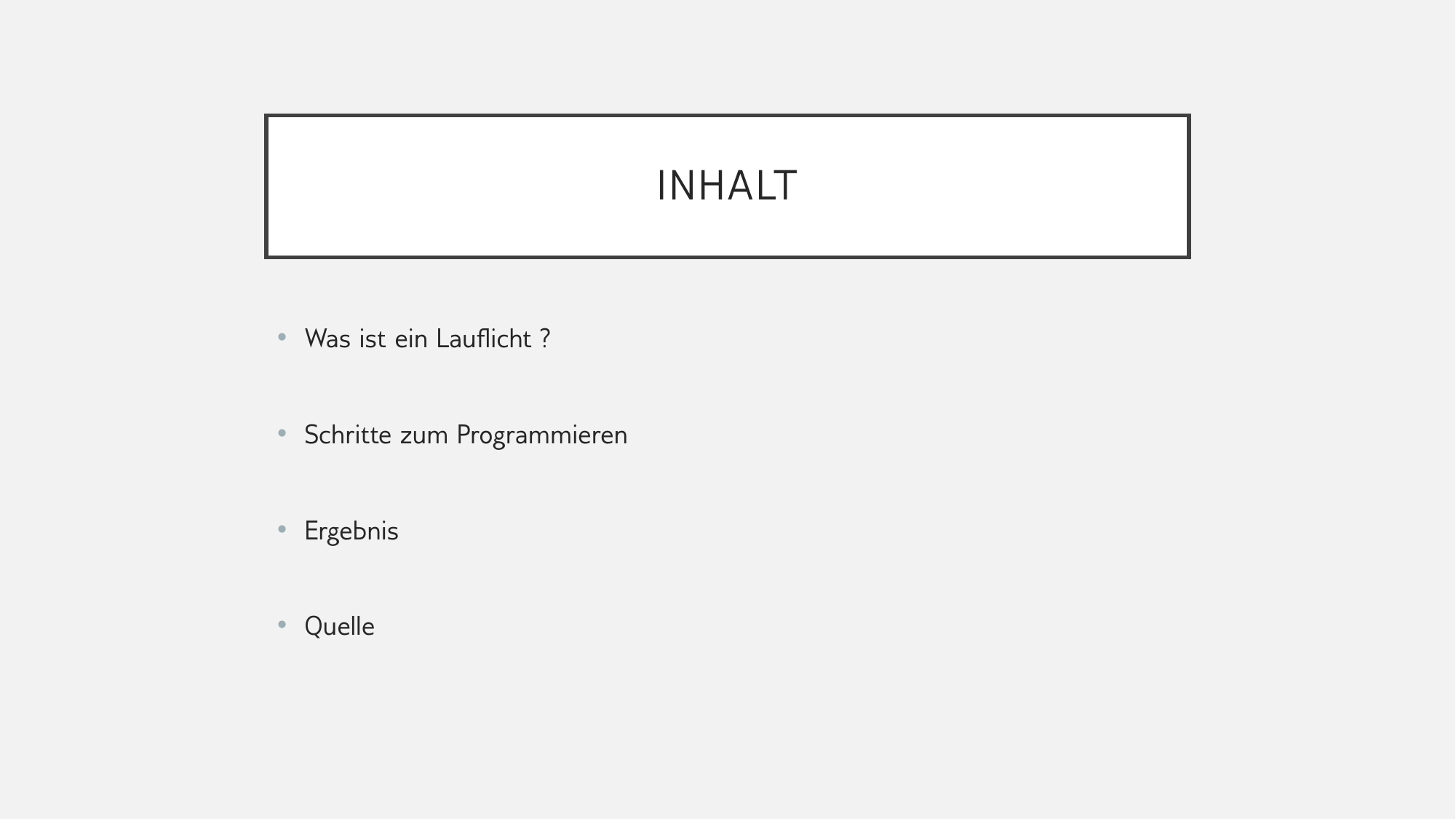

# Inhalt
Was ist ein Lauflicht ?

Schritte zum Programmieren

Ergebnis

Quelle